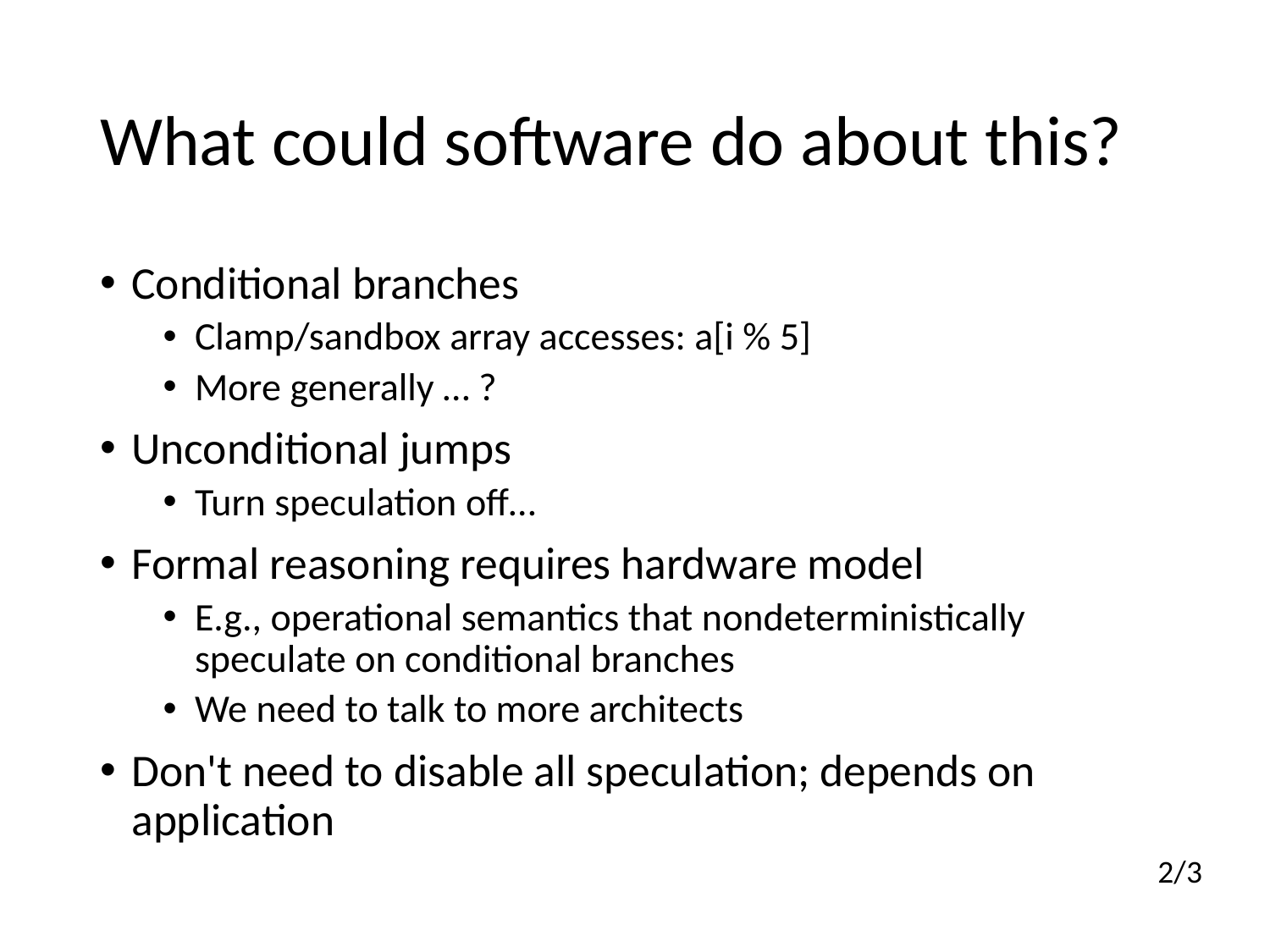

# What could software do about this?
Conditional branches
Clamp/sandbox array accesses: a[i % 5]
More generally … ?
Unconditional jumps
Turn speculation off…
Formal reasoning requires hardware model
E.g., operational semantics that nondeterministically speculate on conditional branches
We need to talk to more architects
Don't need to disable all speculation; depends on application
2/3